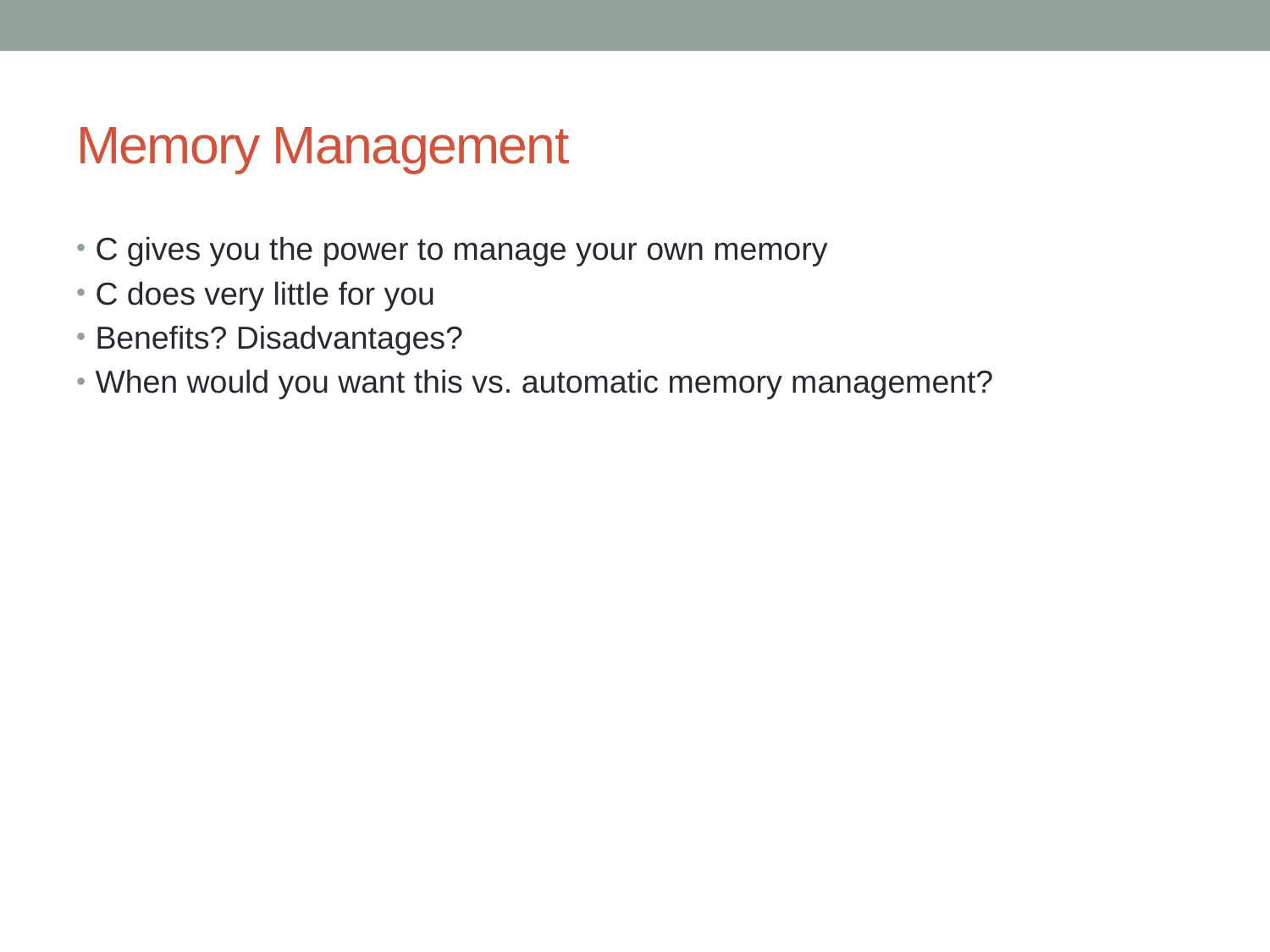

# Memory Management
C gives you the power to manage your own memory
C does very little for you
Benefits? Disadvantages?
When would you want this vs. automatic memory management?